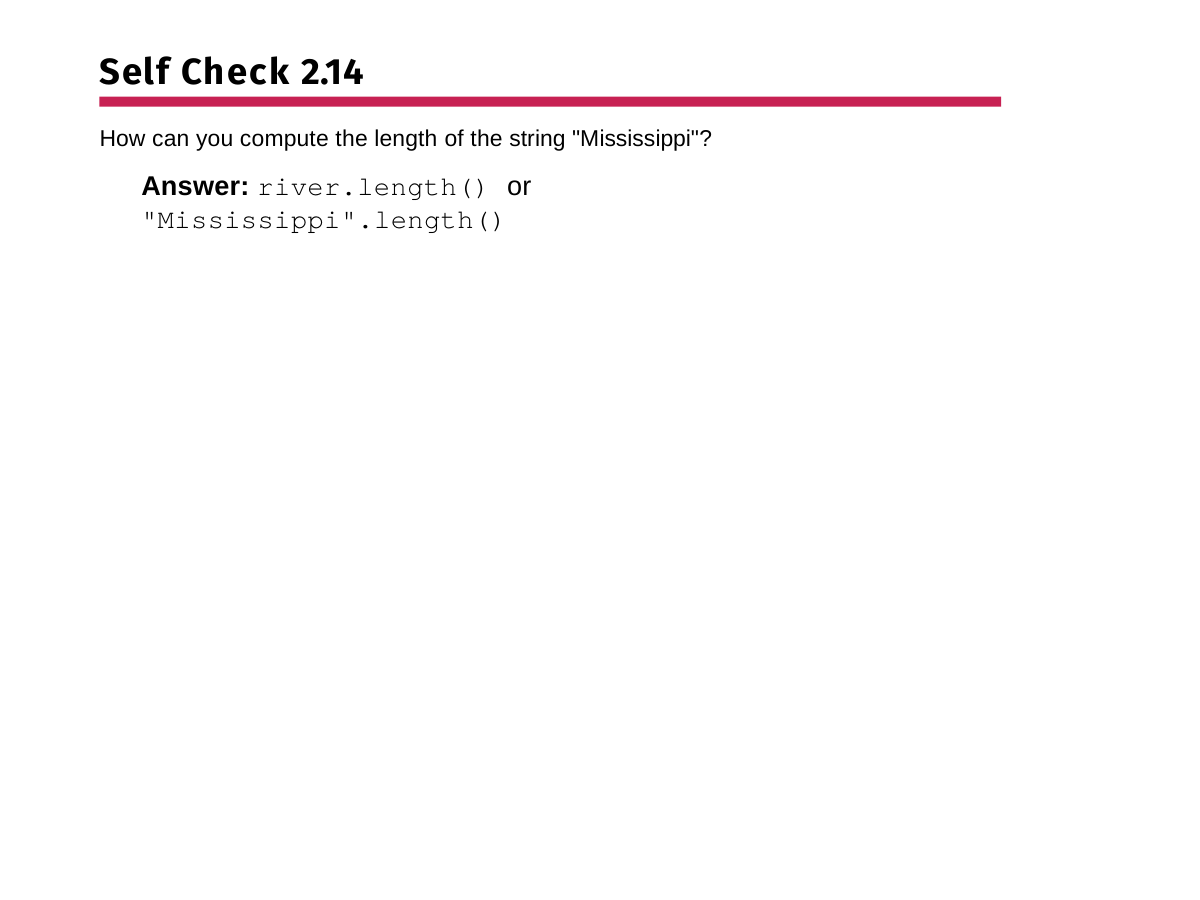

# Self Check 2.14

How can you compute the length of the string "Mississippi"?
Answer: river.length() or "Mississippi".length()